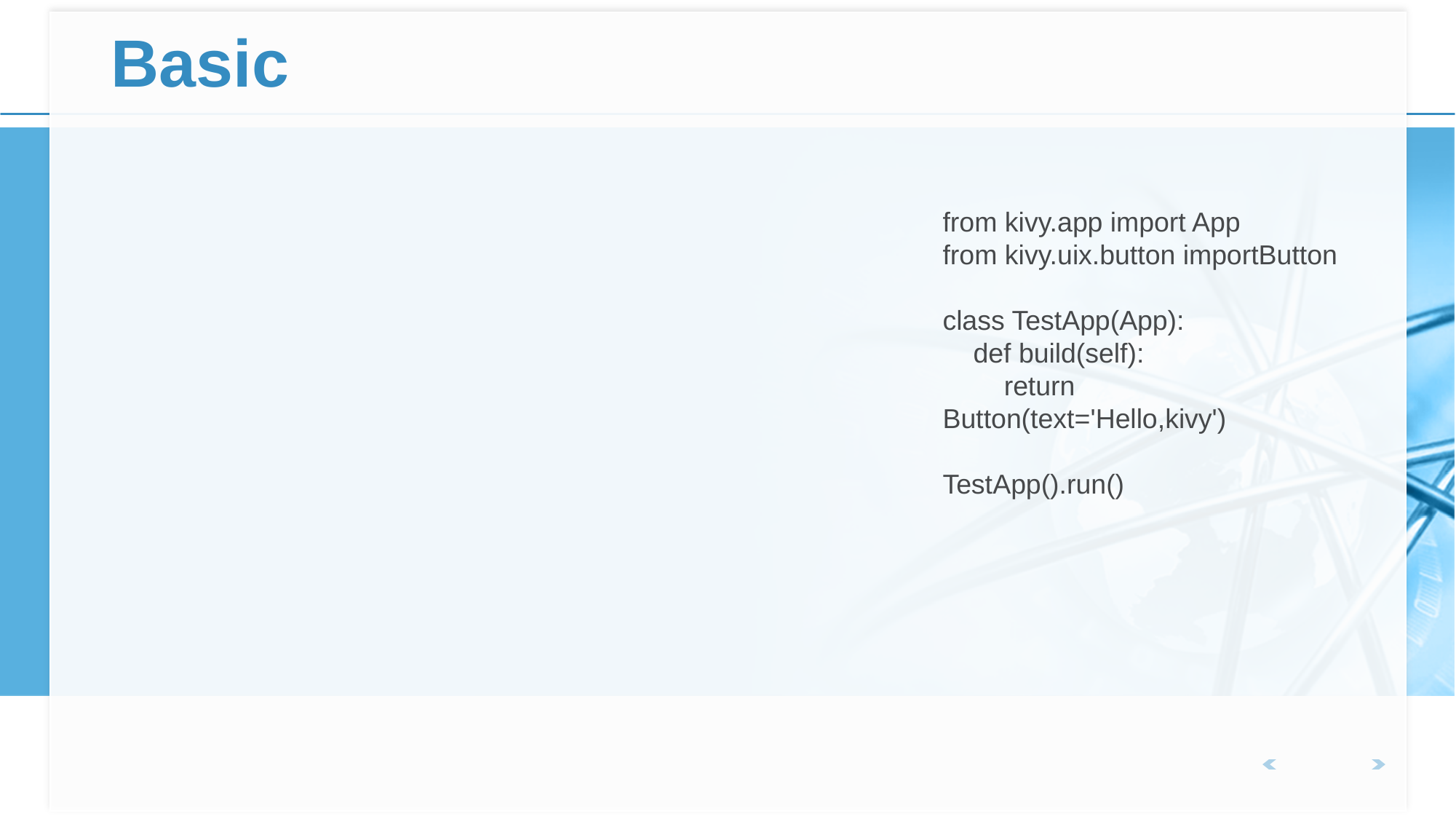

# Basic

from kivy.app import App
from kivy.uix.button importButton

class TestApp(App):
    def build(self):
        return Button(text='Hello,kivy')

TestApp().run()